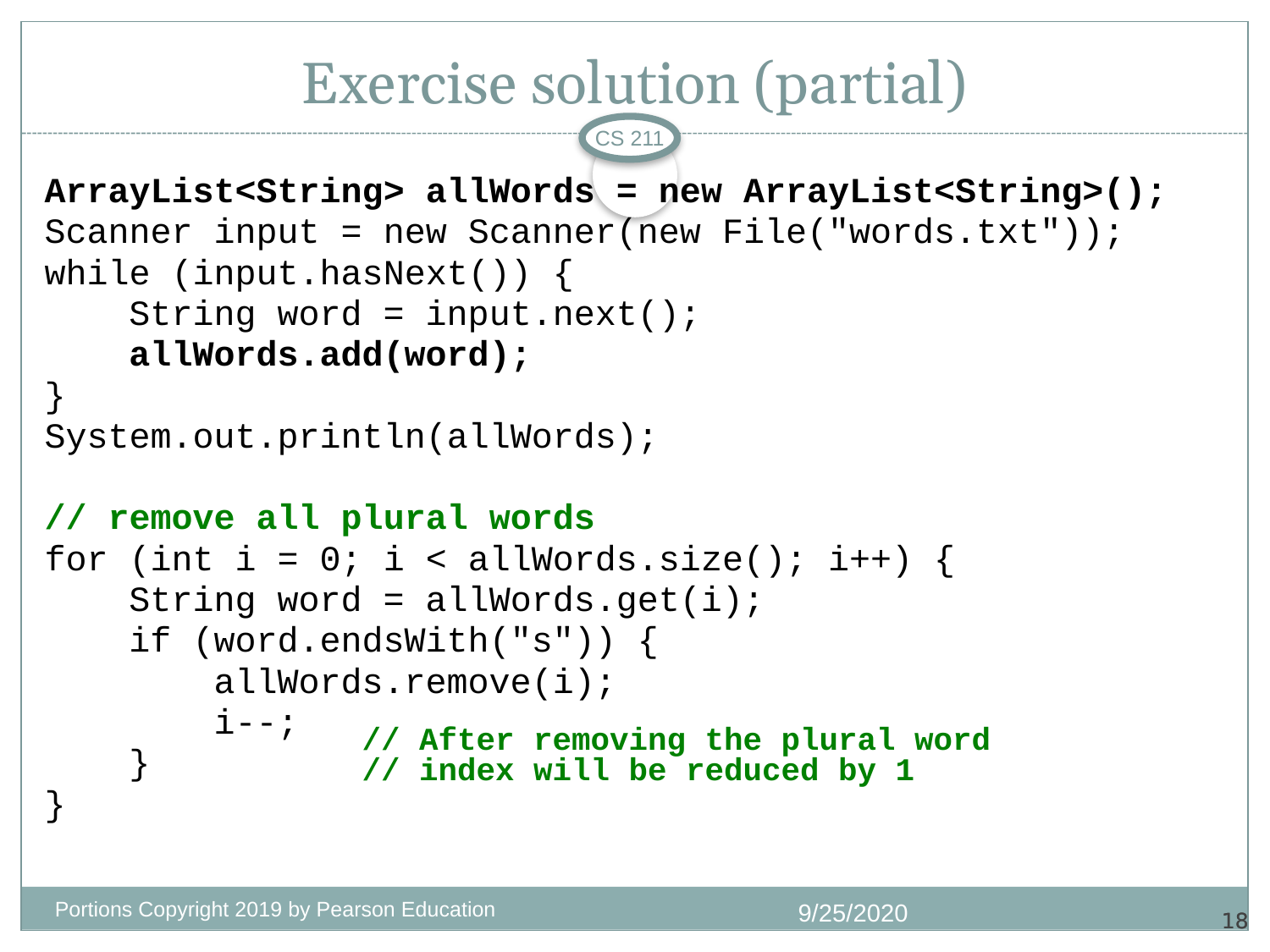

# Exercise solution (partial)
CS 211
ArrayList<String> allWords = new ArrayList<String>();
Scanner input = new Scanner(new File("words.txt"));
while (input.hasNext()) {
    String word = input.next();
    allWords.add(word);
}
System.out.println(allWords);

// remove all plural words
for (int i = 0; i < allWords.size(); i++) {
    String word = allWords.get(i);
    if (word.endsWith("s")) {
        allWords.remove(i);
        i--;
    }
}
// After removing the plural word
// index will be reduced by 1
Portions Copyright 2019 by Pearson Education
9/25/2020